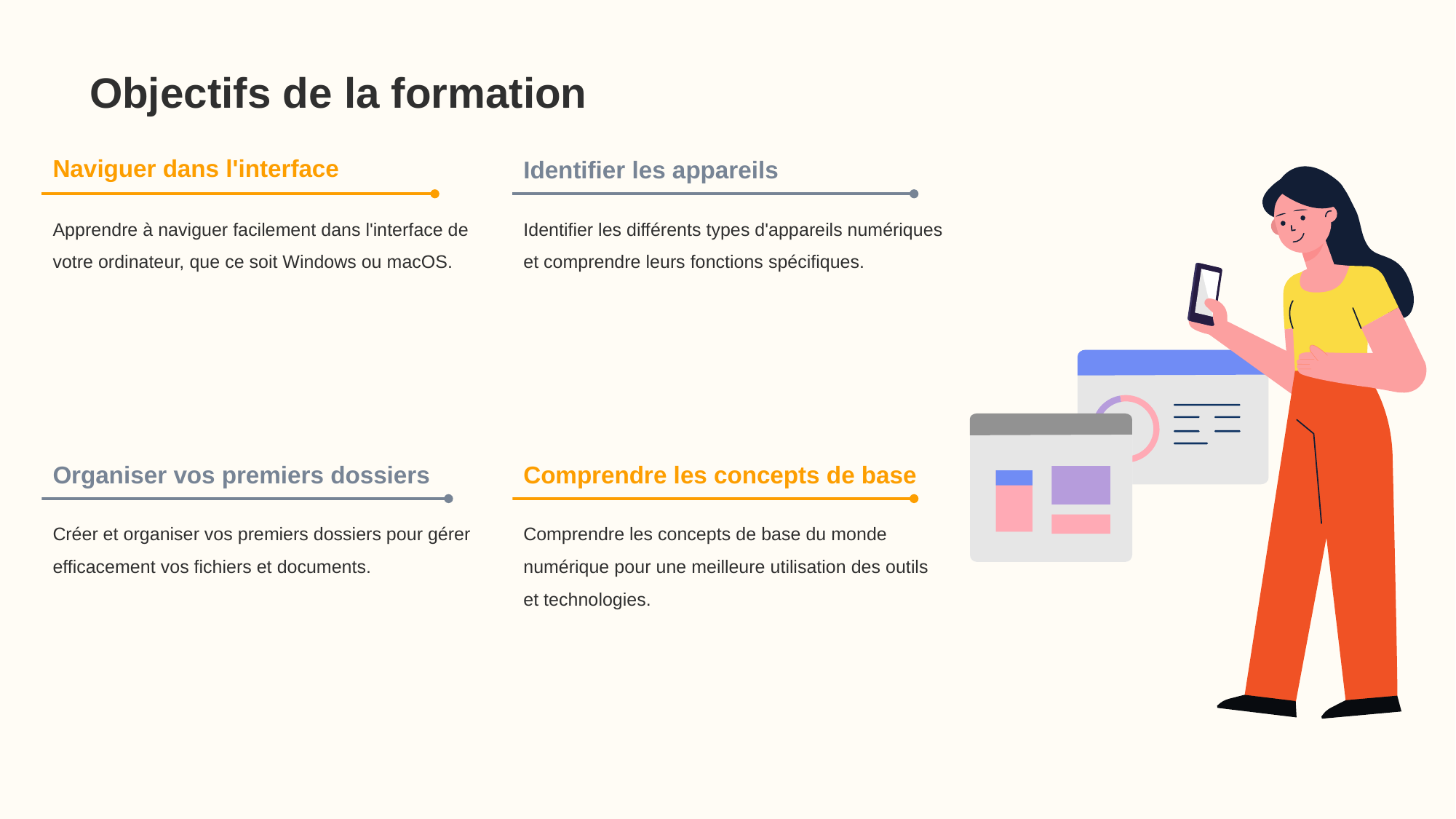

# Objectifs de la formation
Naviguer dans l'interface
Identifier les appareils

Apprendre à naviguer facilement dans l'interface de votre ordinateur, que ce soit Windows ou macOS.
Identifier les différents types d'appareils numériques et comprendre leurs fonctions spécifiques.
Organiser vos premiers dossiers
Comprendre les concepts de base
Créer et organiser vos premiers dossiers pour gérer efficacement vos fichiers et documents.
Comprendre les concepts de base du monde numérique pour une meilleure utilisation des outils et technologies.